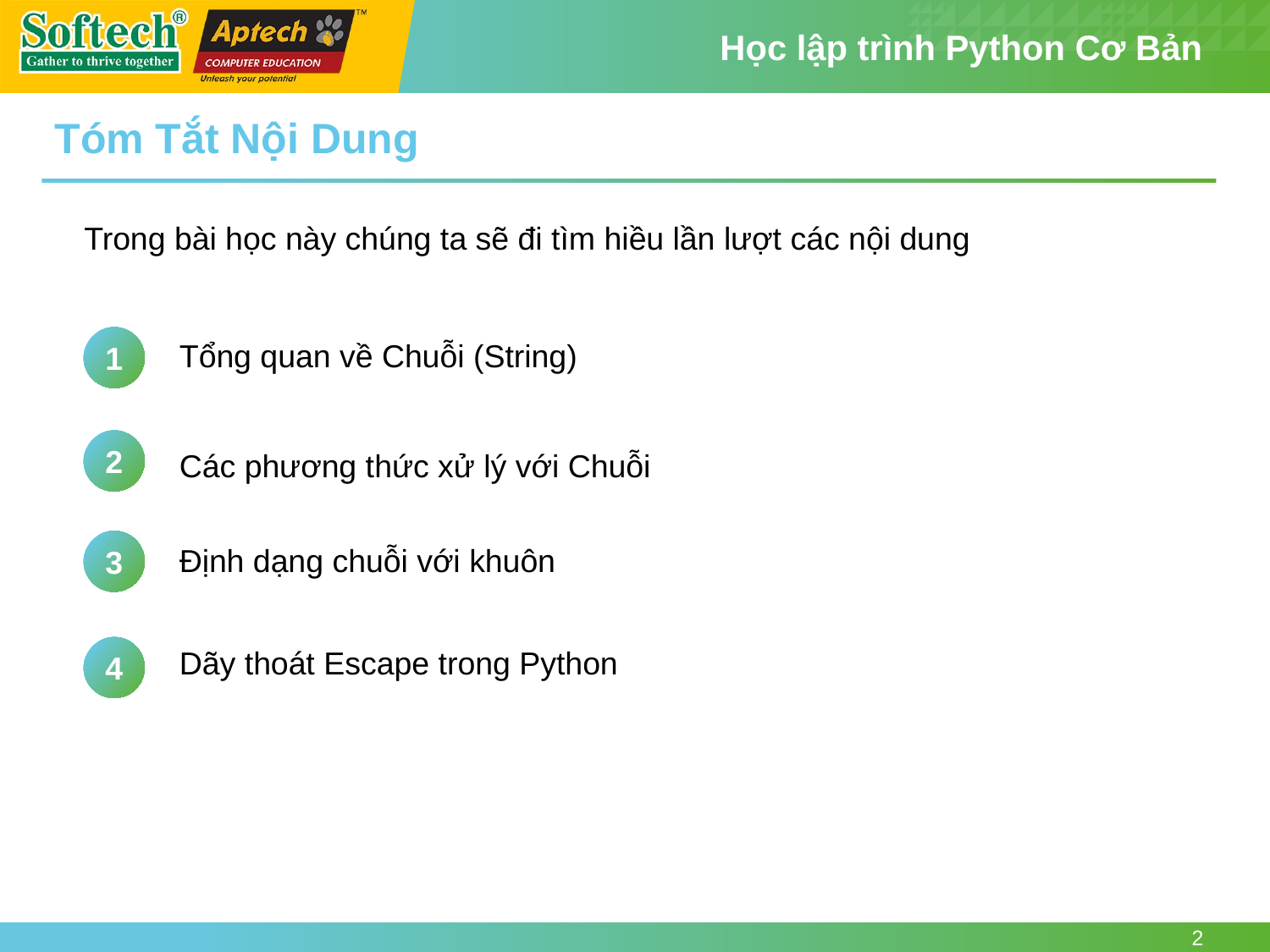

Tóm Tắt Nội Dung
Trong bài học này chúng ta sẽ đi tìm hiều lần lượt các nội dung
1
Tổng quan về Chuỗi (String)
2
Các phương thức xử lý với Chuỗi
3
Định dạng chuỗi với khuôn
4
Dãy thoát Escape trong Python
2